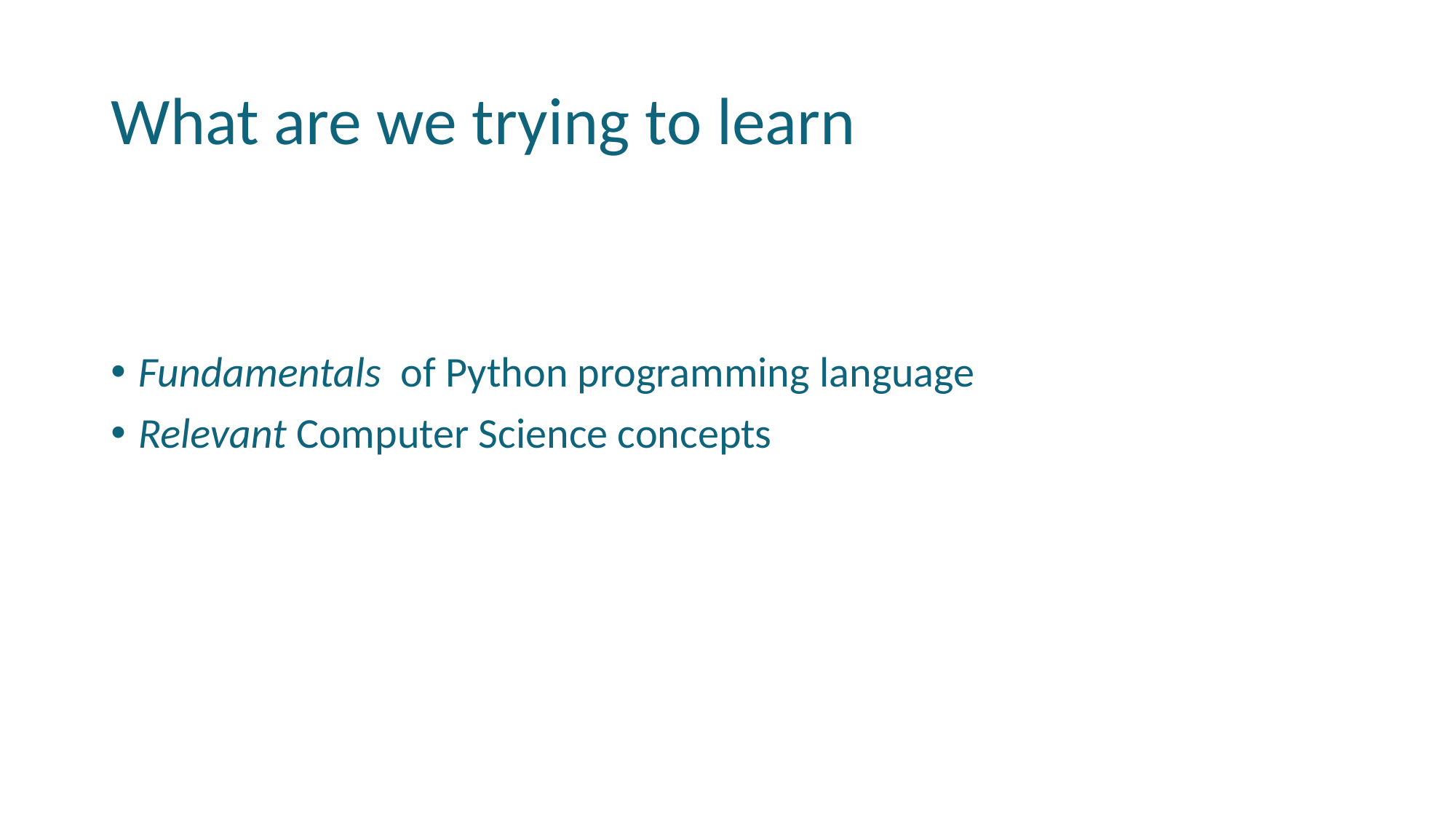

# What are we trying to learn

Fundamentals  of Python programming language
Relevant Computer Science concepts